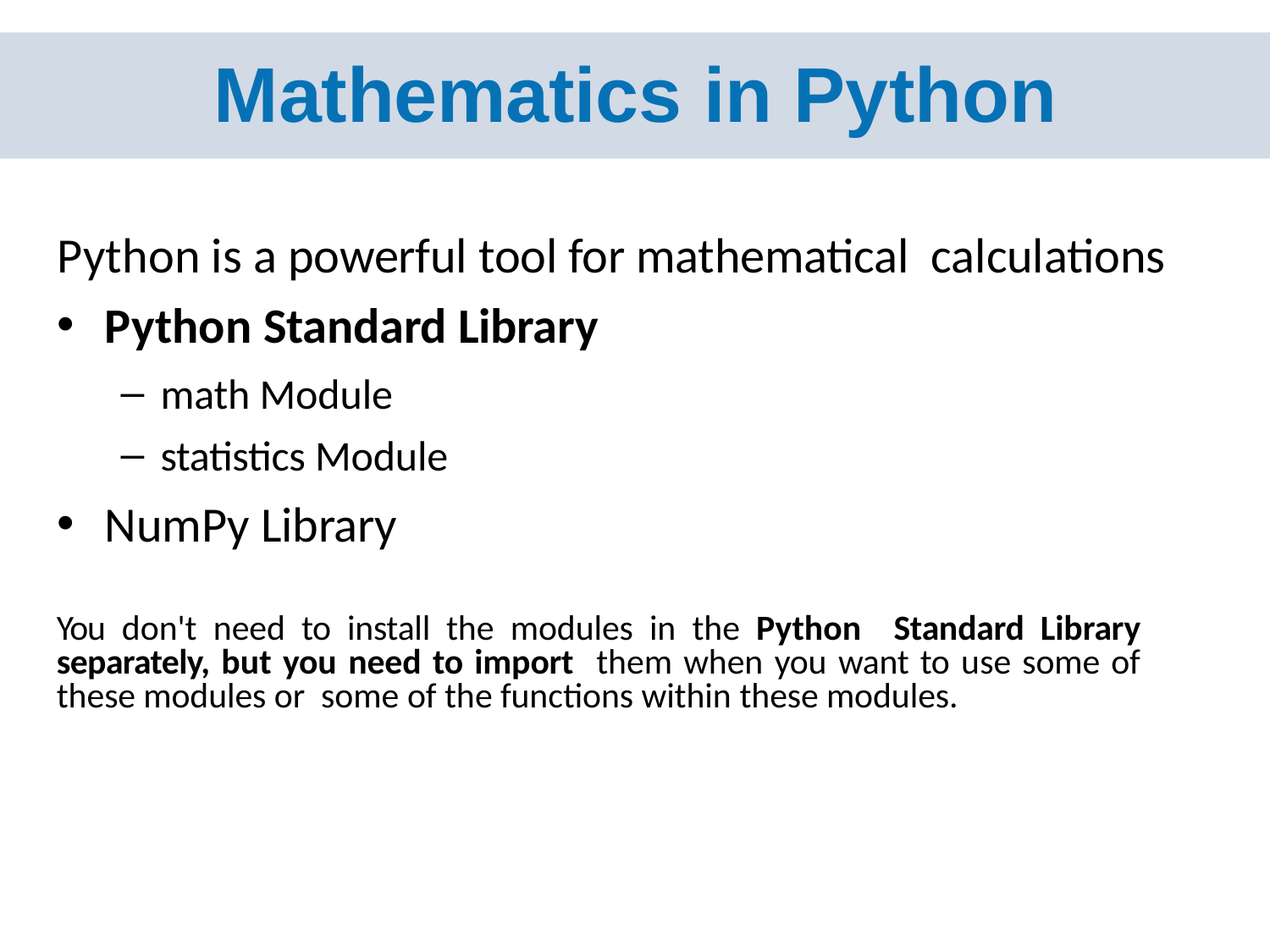

# Mathematics in Python
Python is a powerful tool for mathematical  calculations
Python Standard Library
math Module
statistics Module
NumPy Library
You don't need to install the modules in the Python  Standard Library separately, but you need to import  them when you want to use some of these modules or  some of the functions within these modules.